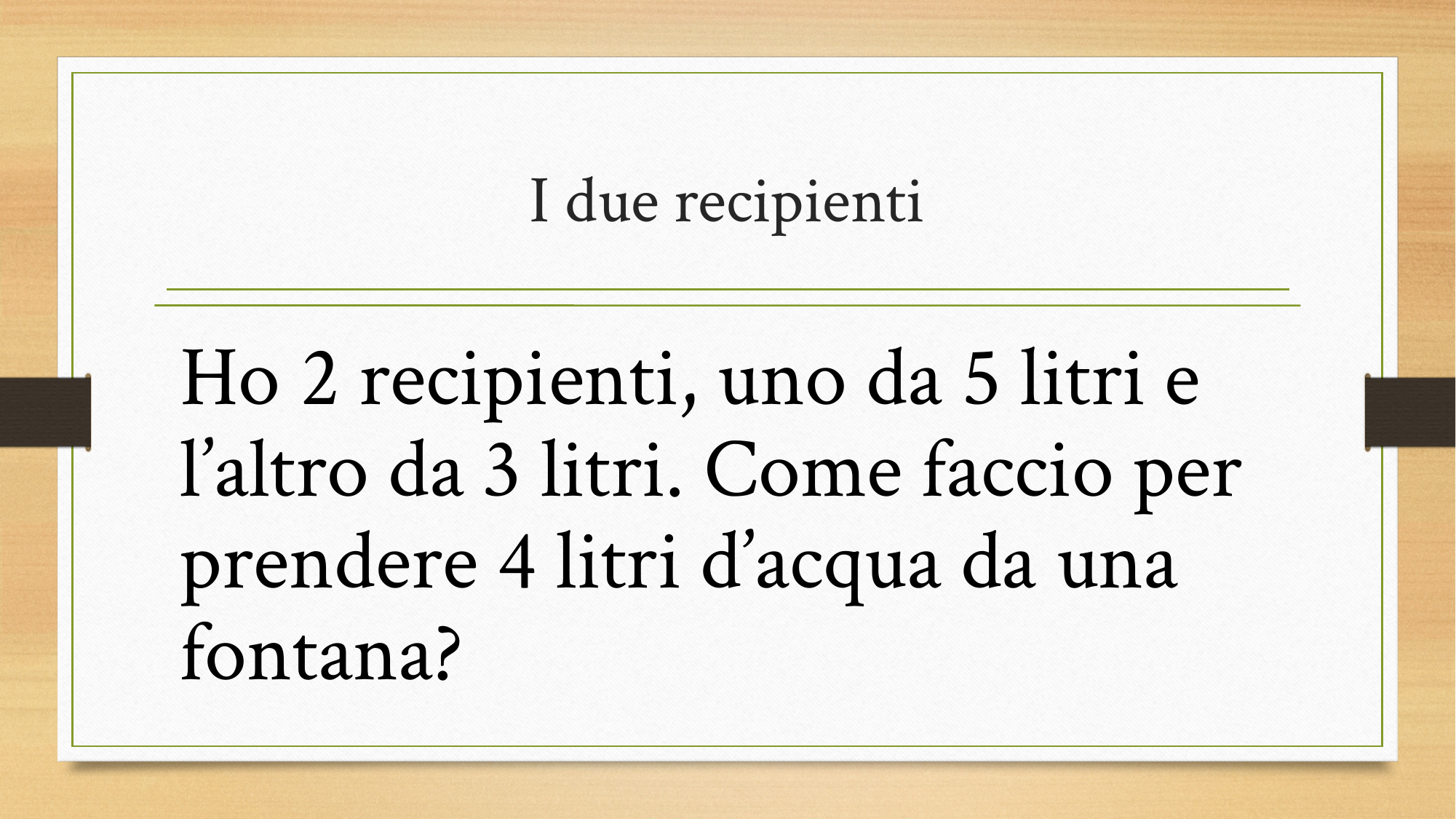

# I due recipienti
Ho 2 recipienti, uno da 5 litri e l’altro da 3 litri. Come faccio per prendere 4 litri d’acqua da una fontana?